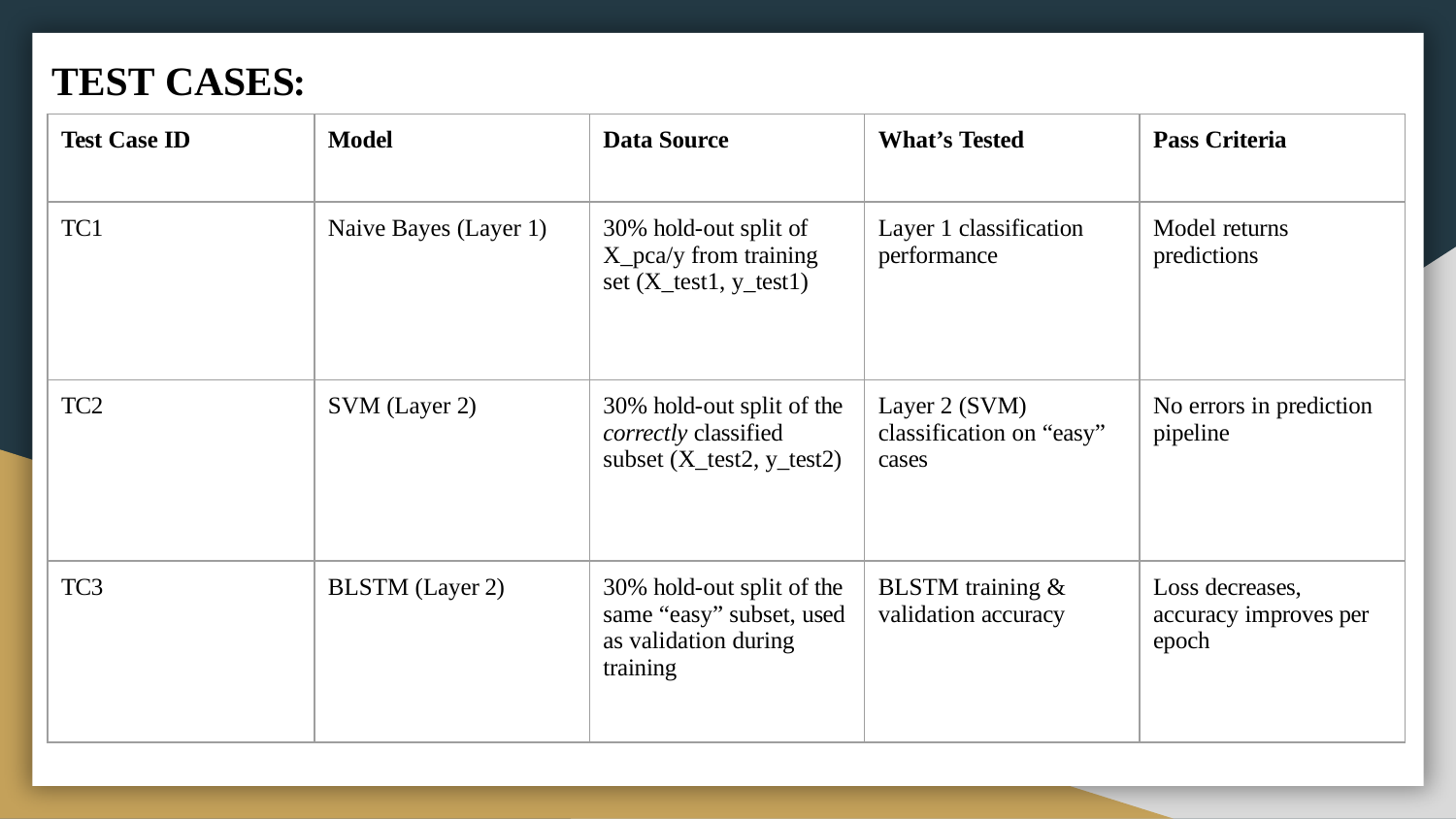

# TEST CASES:
| Test Case ID | Model | Data Source | What’s Tested | Pass Criteria |
| --- | --- | --- | --- | --- |
| TC1 | Naive Bayes (Layer 1) | 30% hold-out split of X\_pca/y from training set (X\_test1, y\_test1) | Layer 1 classification performance | Model returns predictions |
| TC2 | SVM (Layer 2) | 30% hold-out split of the correctly classified subset (X\_test2, y\_test2) | Layer 2 (SVM) classification on “easy” cases | No errors in prediction pipeline |
| TC3 | BLSTM (Layer 2) | 30% hold-out split of the same “easy” subset, used as validation during training | BLSTM training & validation accuracy | Loss decreases, accuracy improves per epoch |